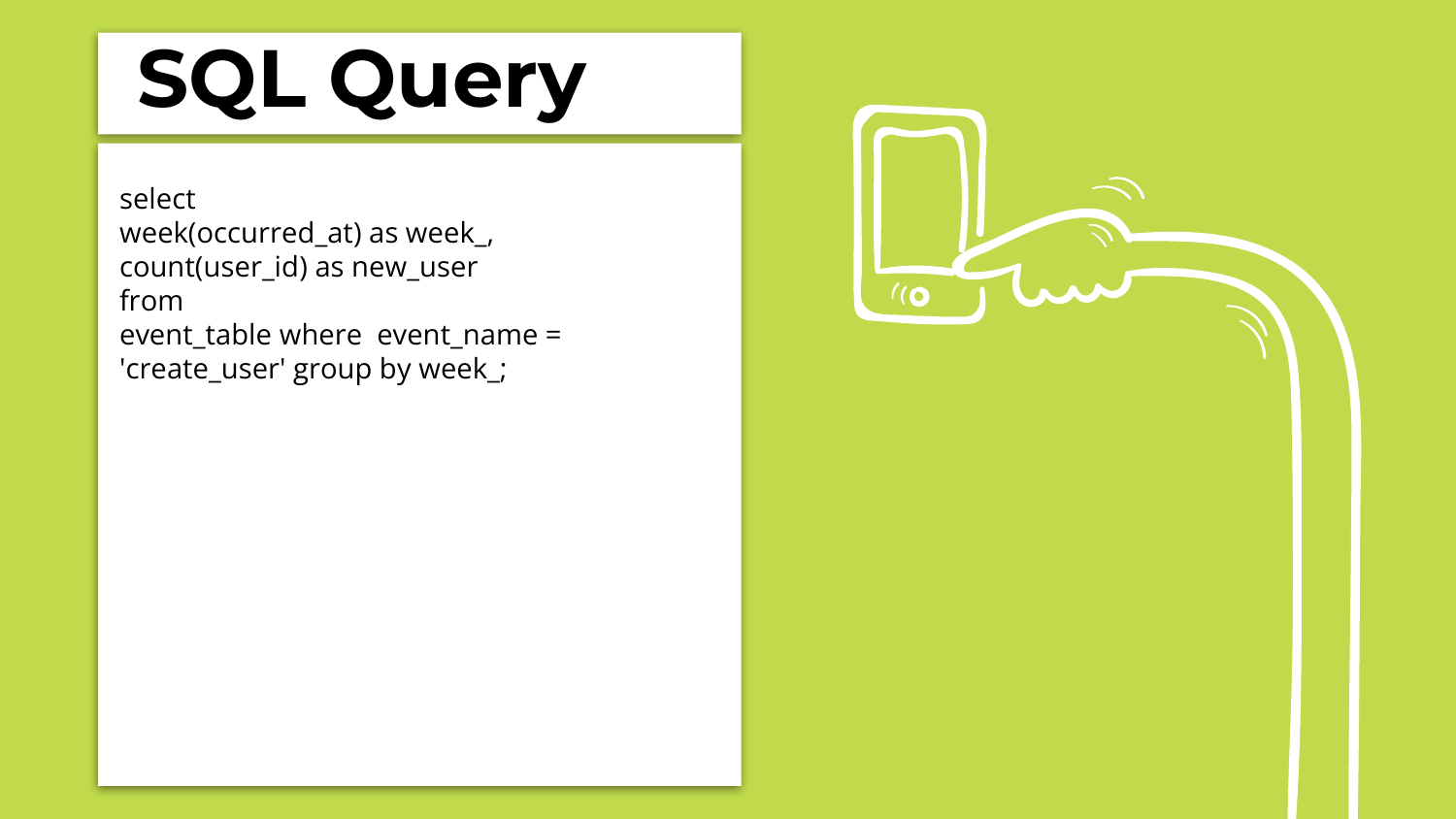

# SQL Query

select
week(occurred_at) as week_,
count(user_id) as new_user
from
event_table where  event_name = 'create_user' group by week_;